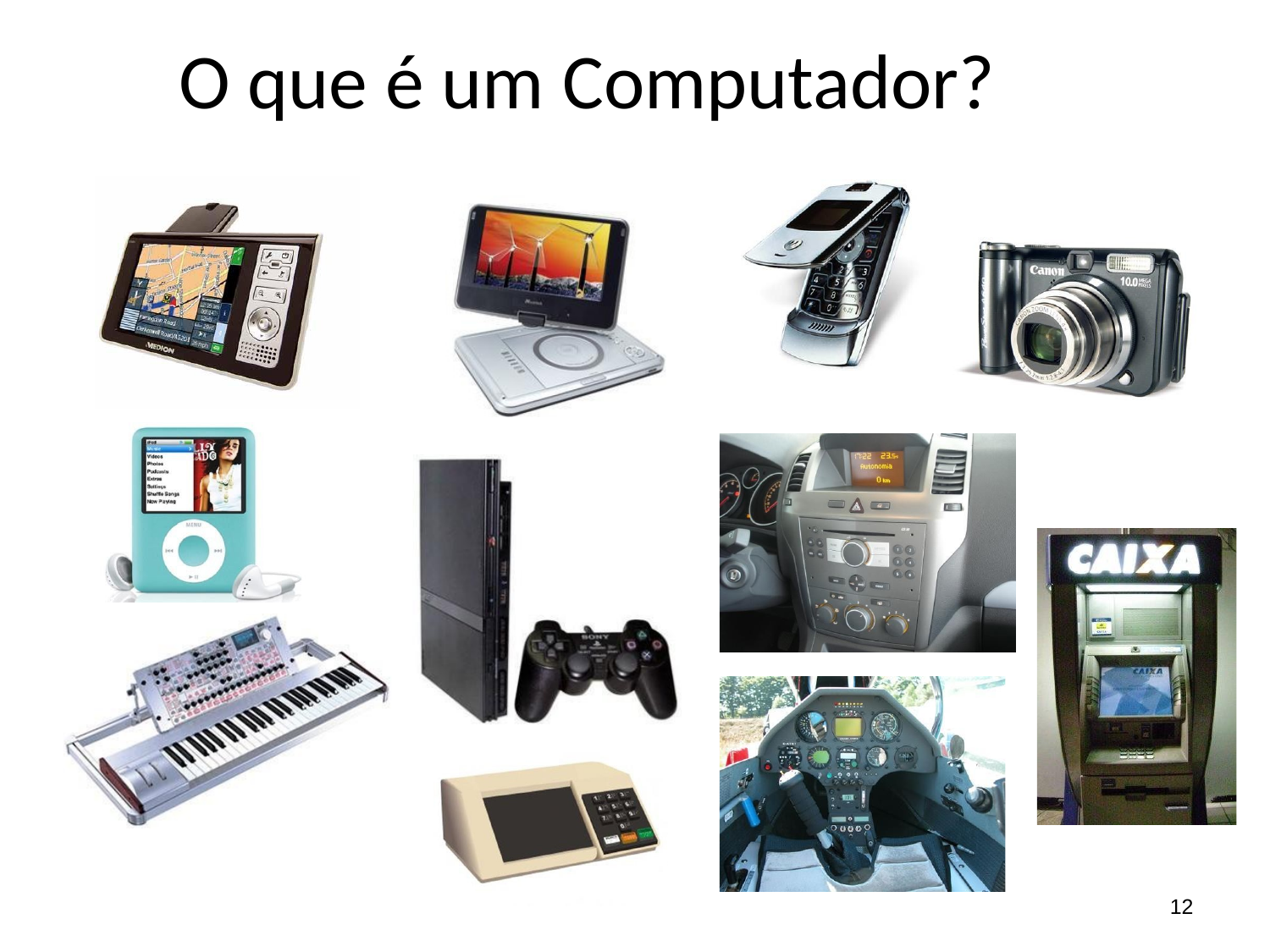

# O que é um Computador?

12